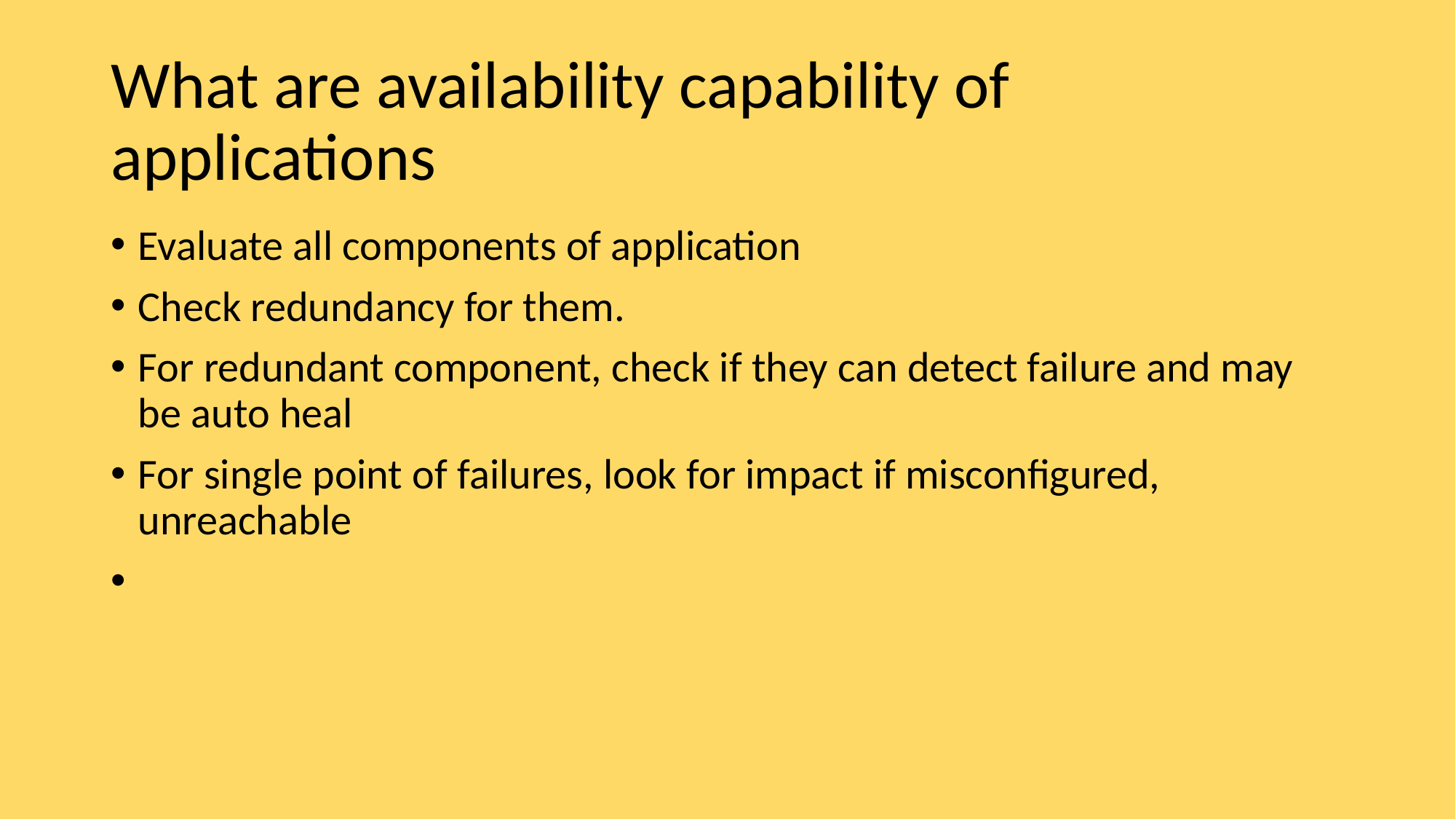

# What are availability capability of applications
Evaluate all components of application
Check redundancy for them.
For redundant component, check if they can detect failure and may be auto heal
For single point of failures, look for impact if misconfigured, unreachable